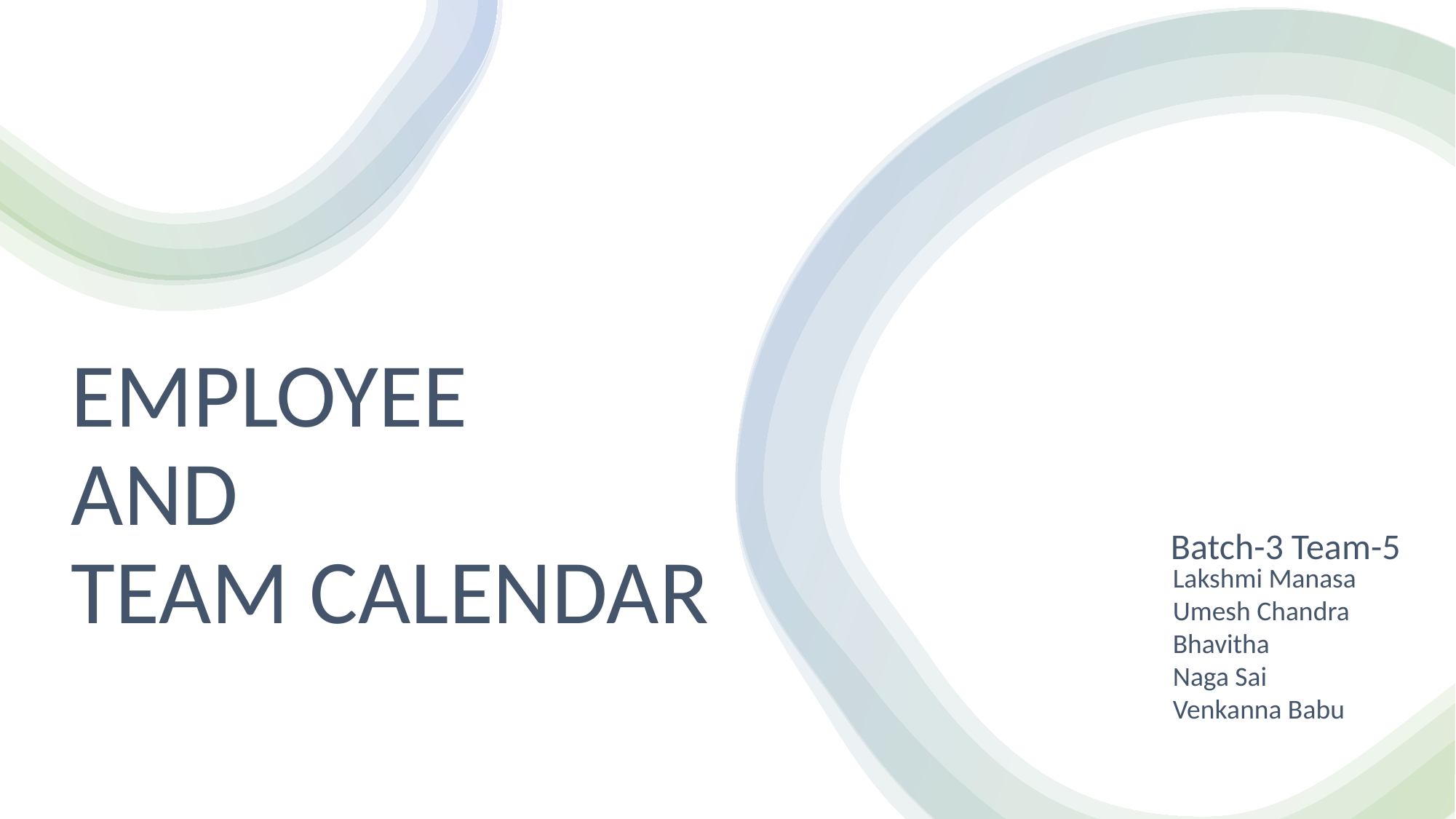

# EMPLOYEE AND TEAM CALENDAR
Batch-3 Team-5
Lakshmi Manasa
Umesh Chandra
Bhavitha
Naga Sai
Venkanna Babu